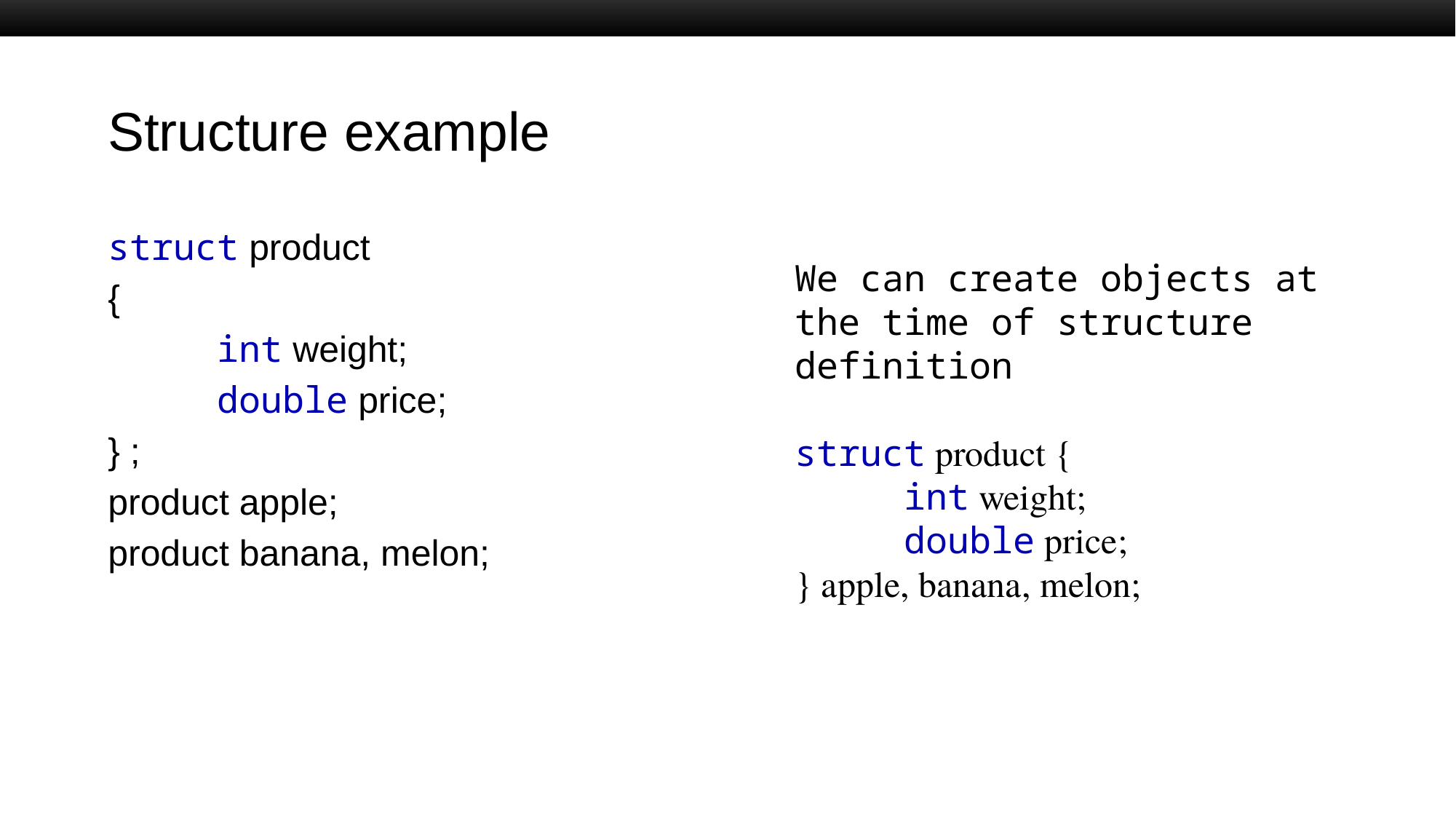

# Structure example
struct product
{
	int weight;
	double price;
} ;
product apple;
product banana, melon;
We can create objects at the time of structure definition

struct product {
	int weight;
	double price;
} apple, banana, melon;